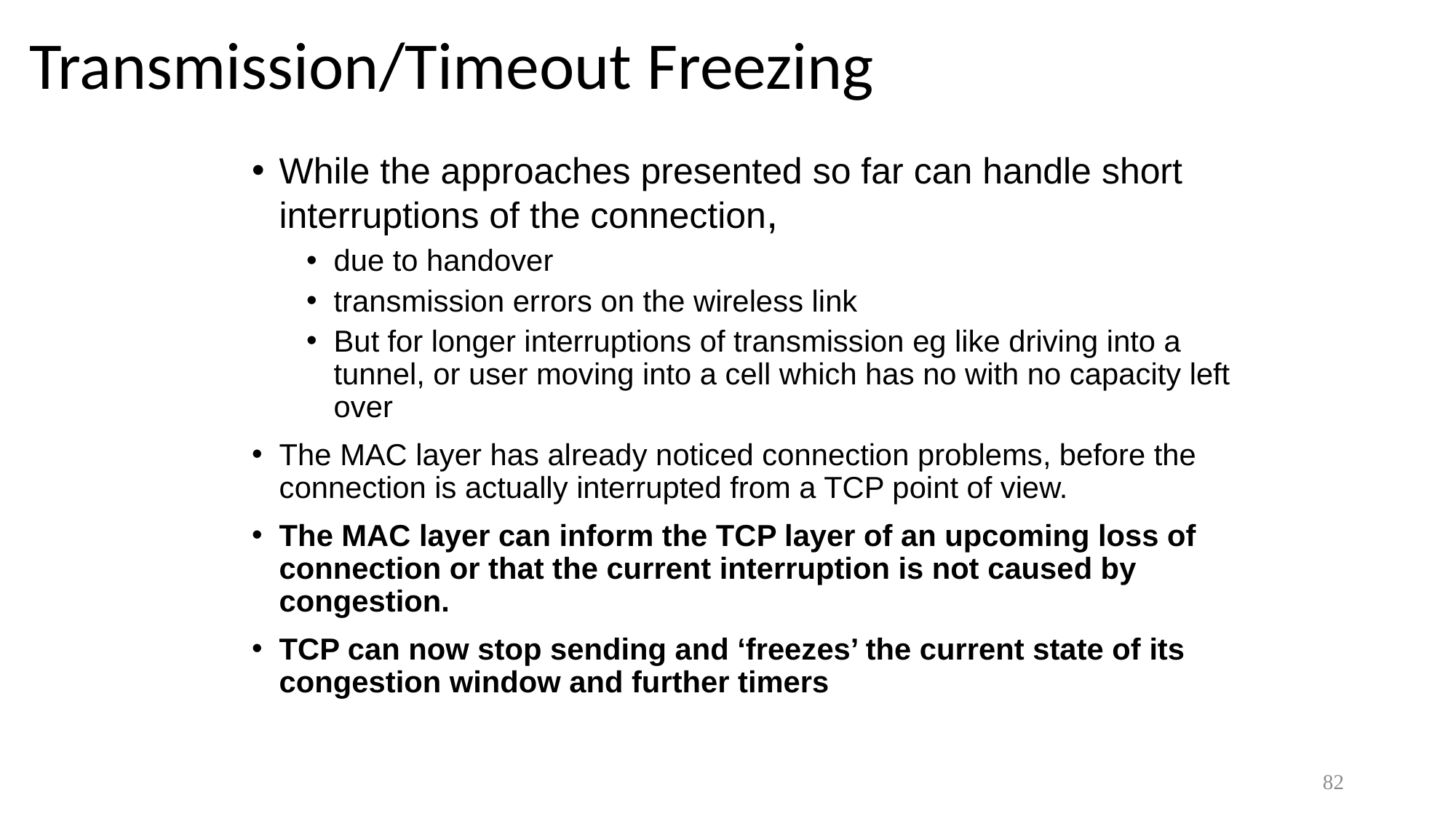

# Transmission/Timeout Freezing
While the approaches presented so far can handle short interruptions of the connection,
due to handover
transmission errors on the wireless link
But for longer interruptions of transmission eg like driving into a tunnel, or user moving into a cell which has no with no capacity left over
The MAC layer has already noticed connection problems, before the connection is actually interrupted from a TCP point of view.
The MAC layer can inform the TCP layer of an upcoming loss of connection or that the current interruption is not caused by congestion.
TCP can now stop sending and ‘freezes’ the current state of its congestion window and further timers

82